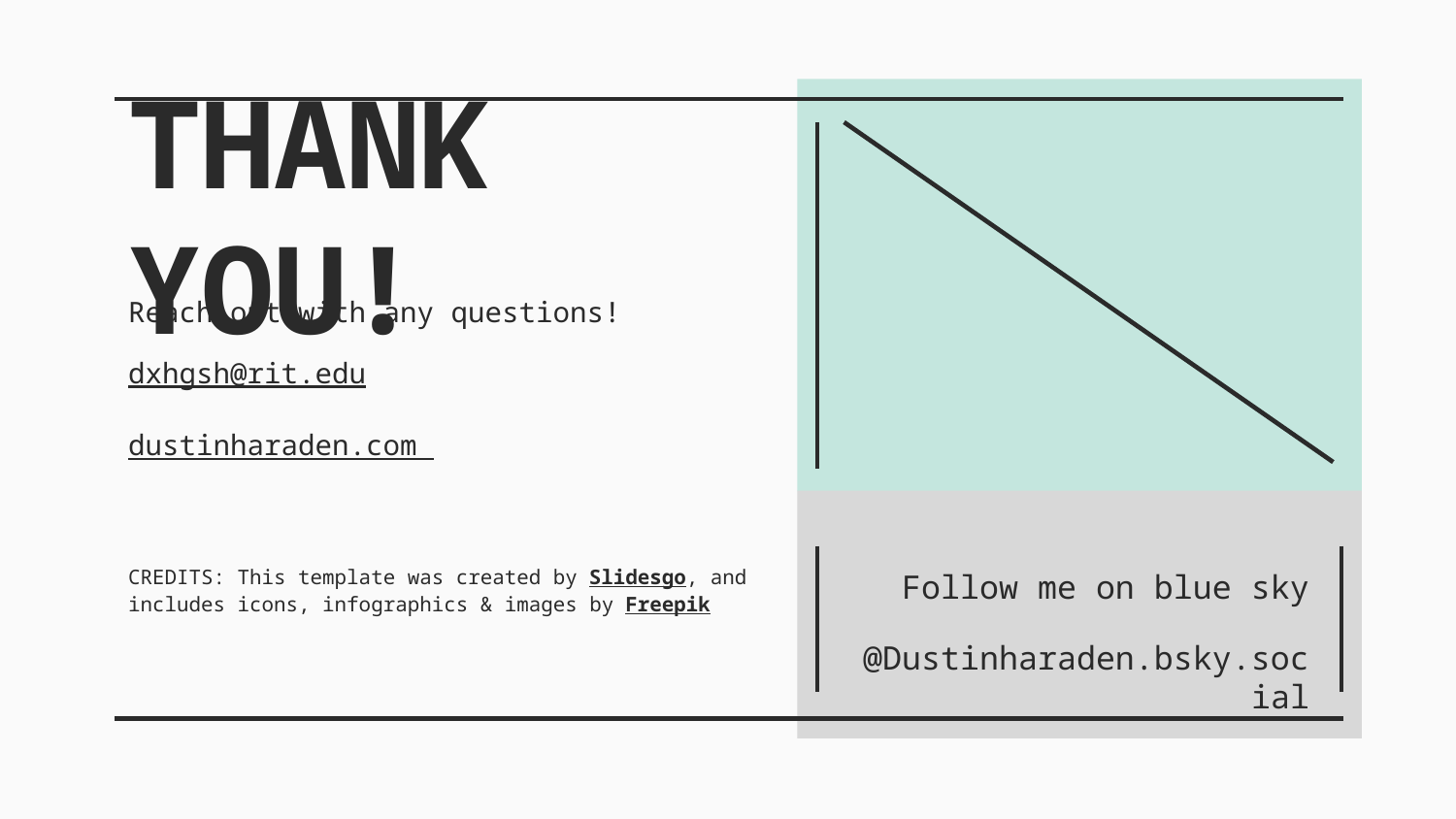

# THANK YOU!
Reach out with any questions!

dxhgsh@rit.edu

dustinharaden.com

Follow me on blue sky
@Dustinharaden.bsky.social